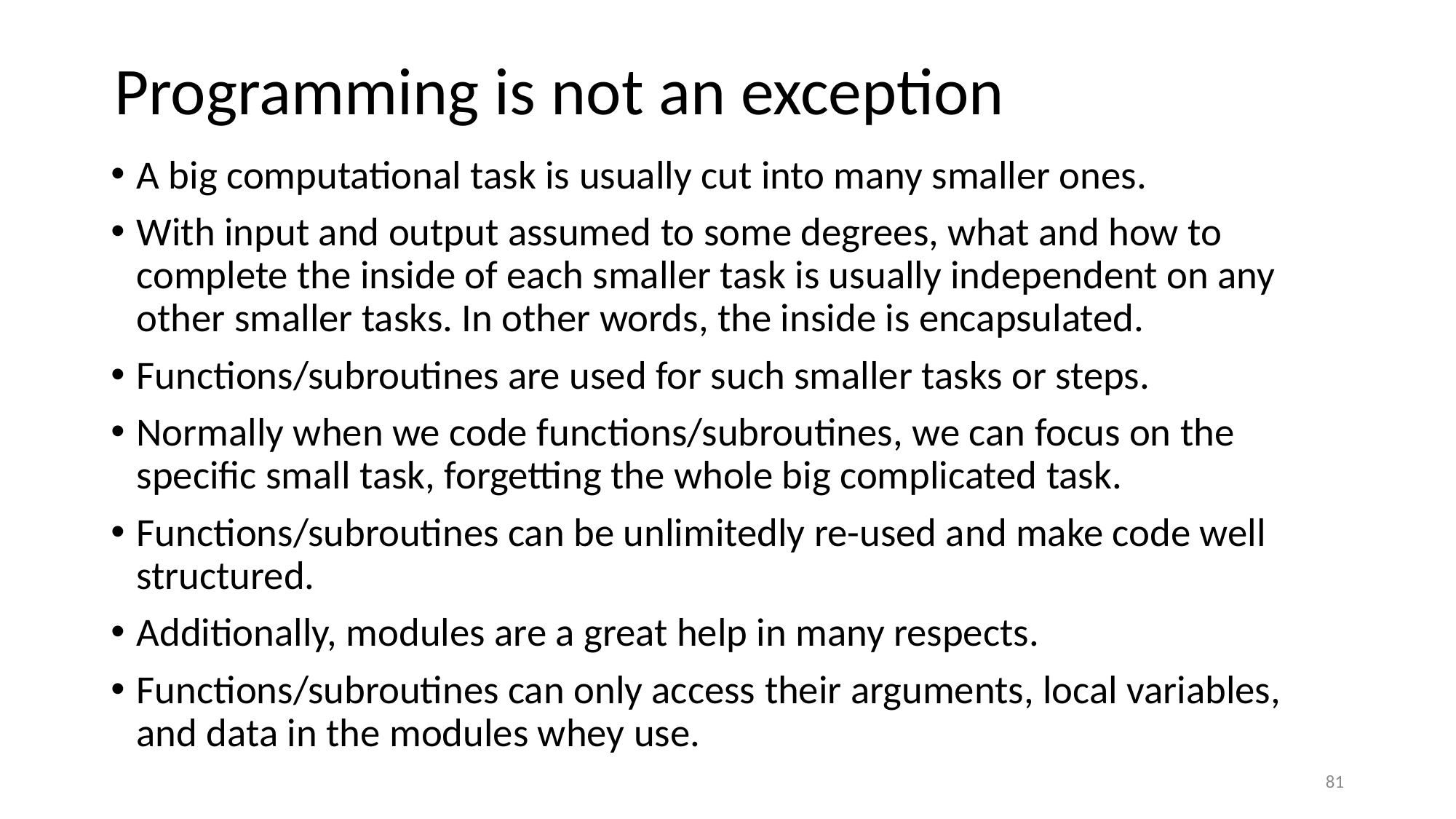

# Programming is not an exception
A big computational task is usually cut into many smaller ones.
With input and output assumed to some degrees, what and how to complete the inside of each smaller task is usually independent on any other smaller tasks. In other words, the inside is encapsulated.
Functions/subroutines are used for such smaller tasks or steps.
Normally when we code functions/subroutines, we can focus on the specific small task, forgetting the whole big complicated task.
Functions/subroutines can be unlimitedly re-used and make code well structured.
Additionally, modules are a great help in many respects.
Functions/subroutines can only access their arguments, local variables, and data in the modules whey use.
81